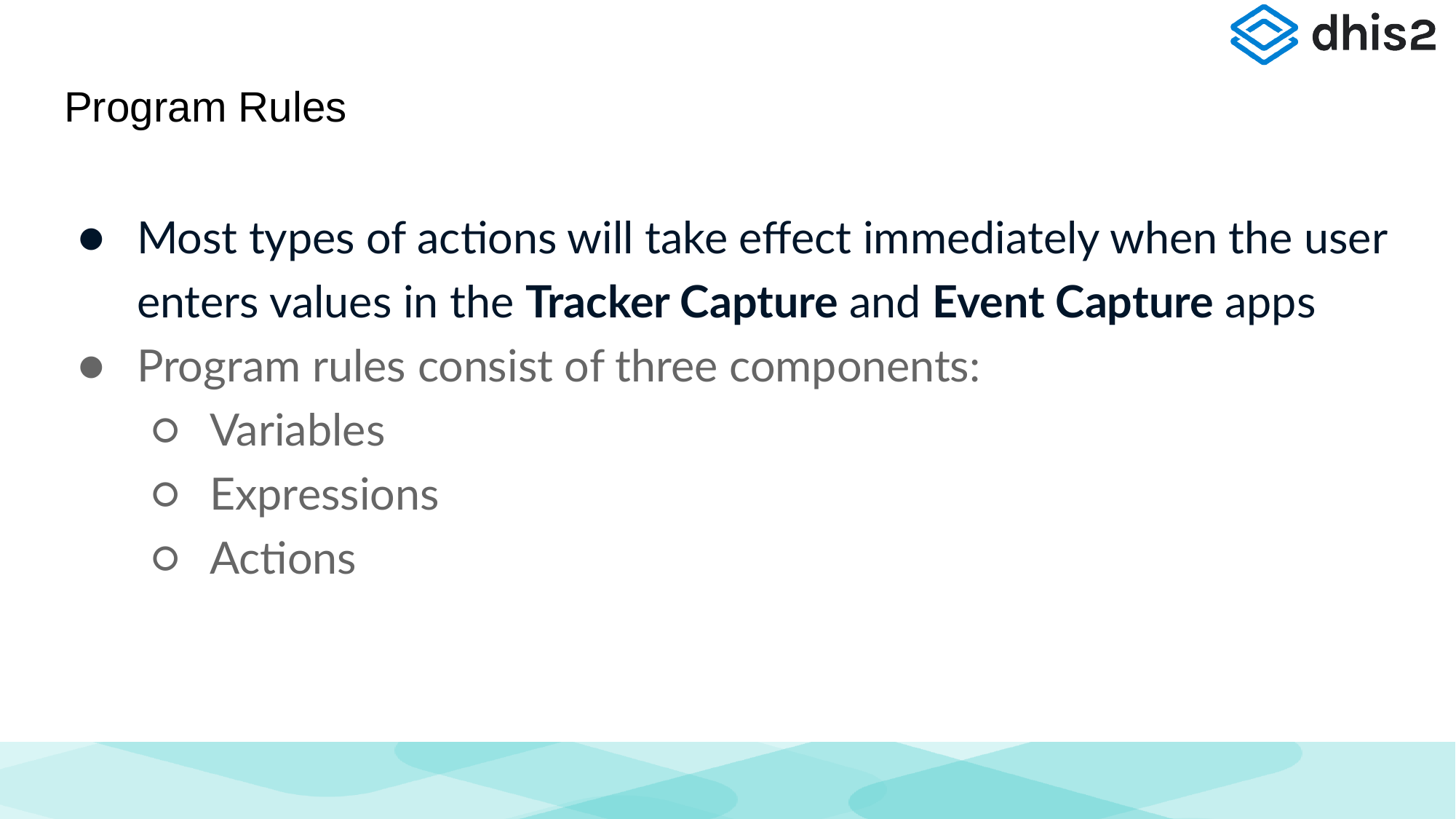

# Program Rules
Most types of actions will take effect immediately when the user enters values in the Tracker Capture and Event Capture apps
Program rules consist of three components:
Variables
Expressions
Actions